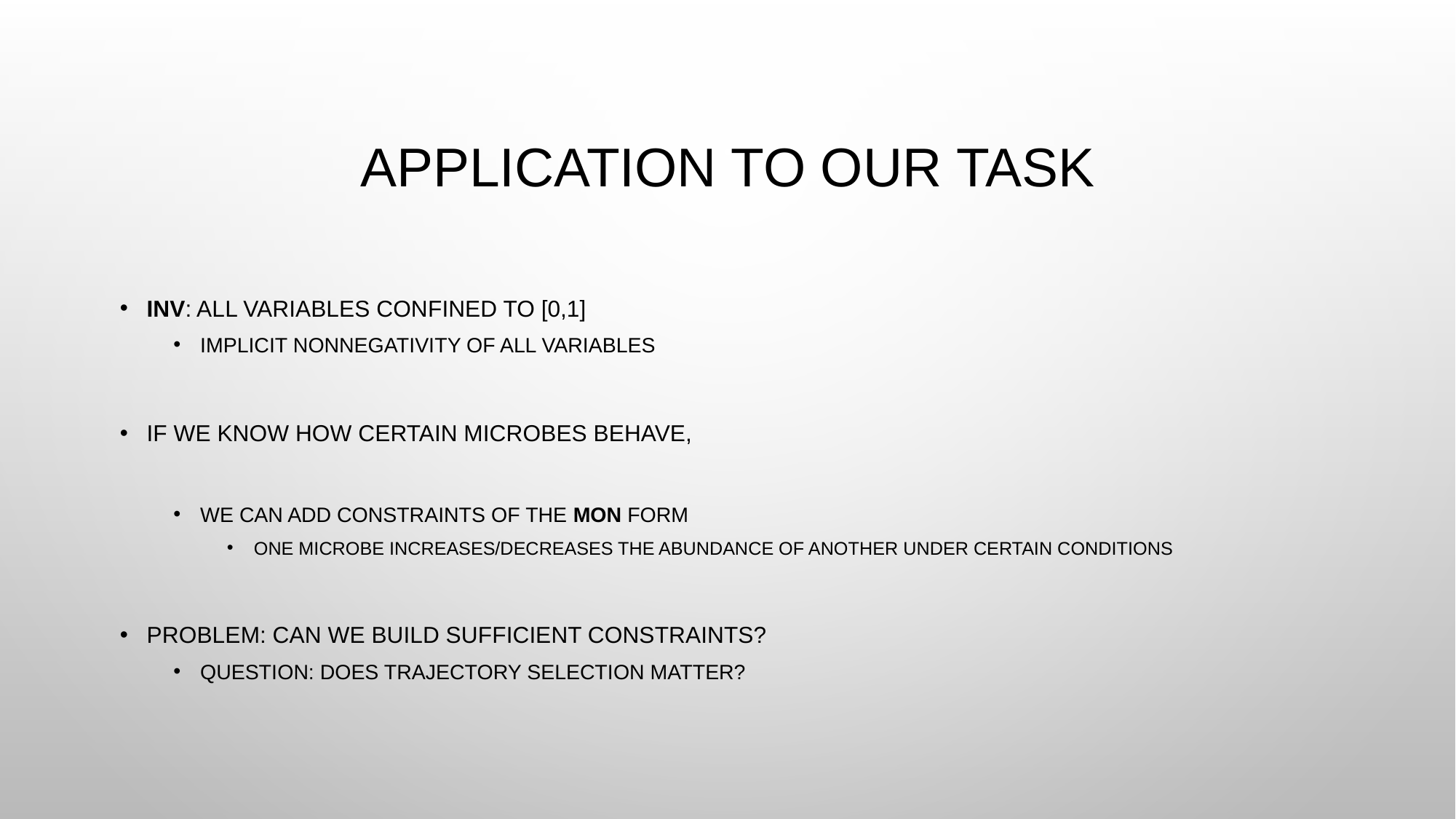

# Application to Our Task
Inv: All variables confined to [0,1]
Implicit nonnegativity of all variables

If we know how certain microbes behave,

We can add constraints of the Mon form
One microbe increases/decreases the abundance of another under certain conditions

Problem: can we build sufficient constraints?
Question: Does trajectory selection matter?